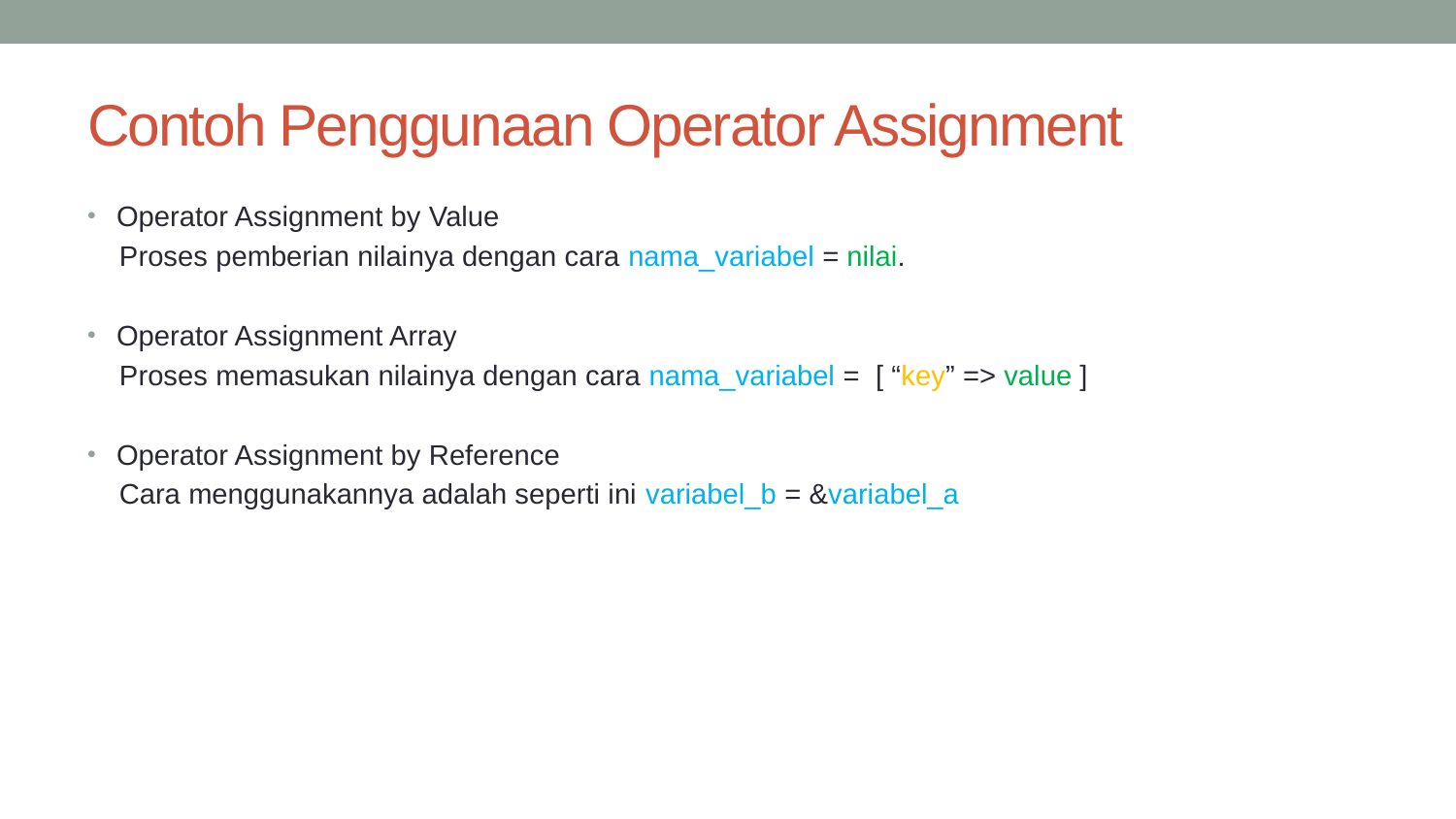

# Contoh Penggunaan Operator Assignment
Operator Assignment by Value
    Proses pemberian nilainya dengan cara nama_variabel = nilai.

Operator Assignment Array
    Proses memasukan nilainya dengan cara nama_variabel =  [ “key” => value ]

Operator Assignment by Reference
    Cara menggunakannya adalah seperti ini variabel_b = &variabel_a